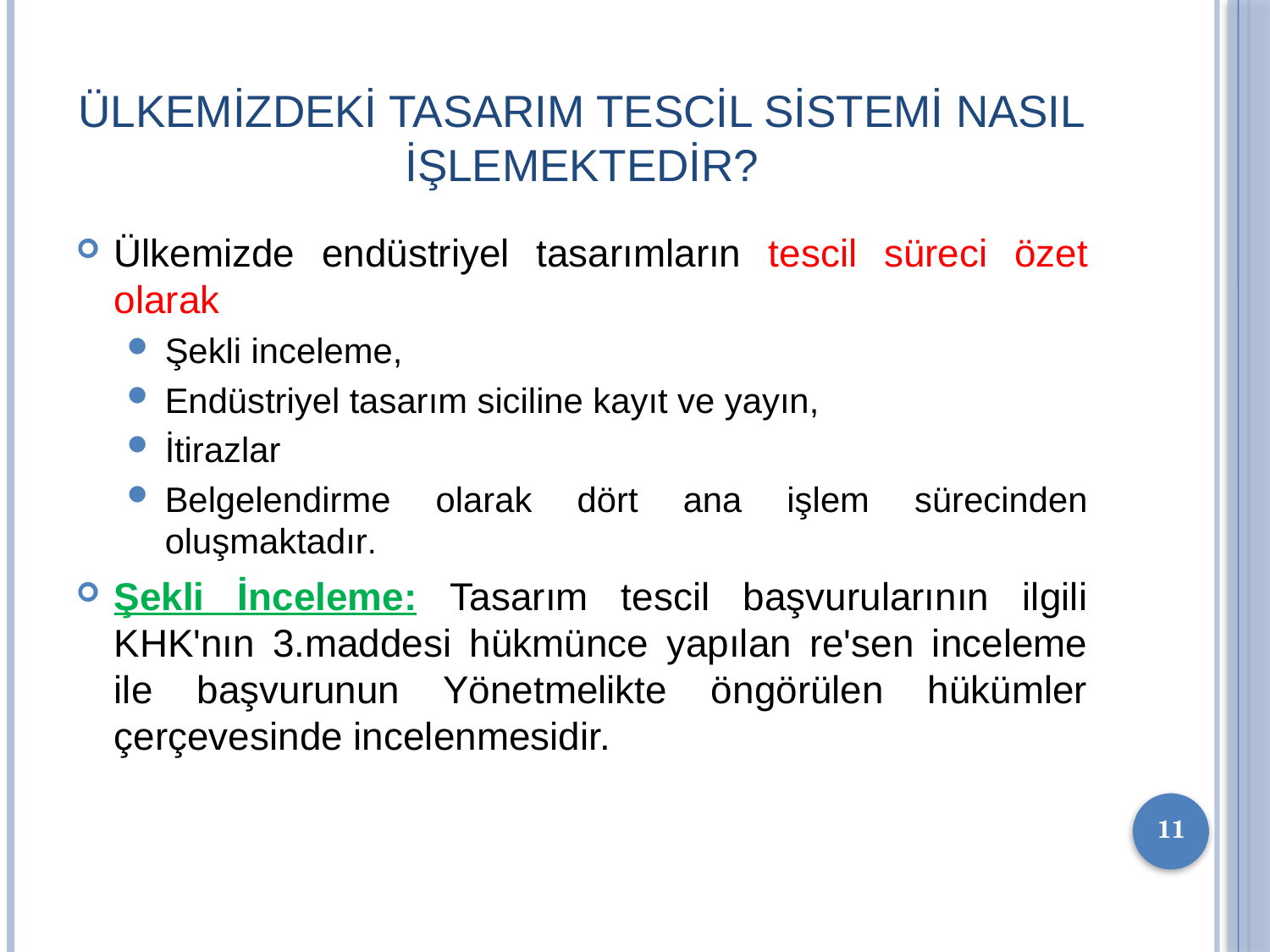

# Ülkemizdeki tasarım tescil sistemi nasıl işlemektedir?
Ülkemizde endüstriyel tasarımların tescil süreci özet olarak
Şekli inceleme,
Endüstriyel tasarım siciline kayıt ve yayın,
İtirazlar
Belgelendirme olarak dört ana işlem sürecinden oluşmaktadır.
Şekli İnceleme: Tasarım tescil başvurularının ilgili KHK'nın 3.maddesi hükmünce yapılan re'sen inceleme ile başvurunun Yönetmelikte öngörülen hükümler çerçevesinde incelenmesidir.
11